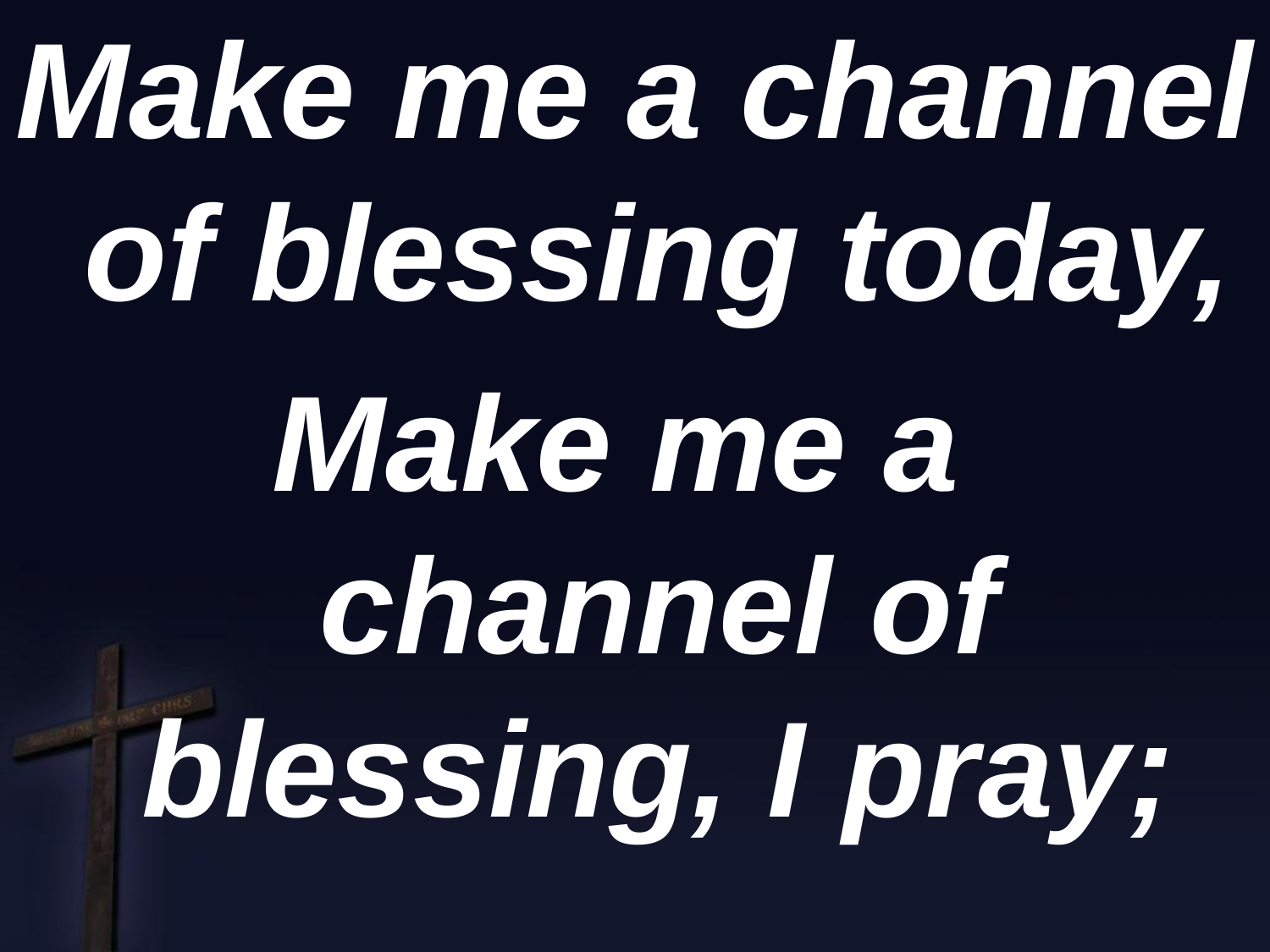

Make me a channel of blessing today,
Make me a  channel of blessing, I pray;